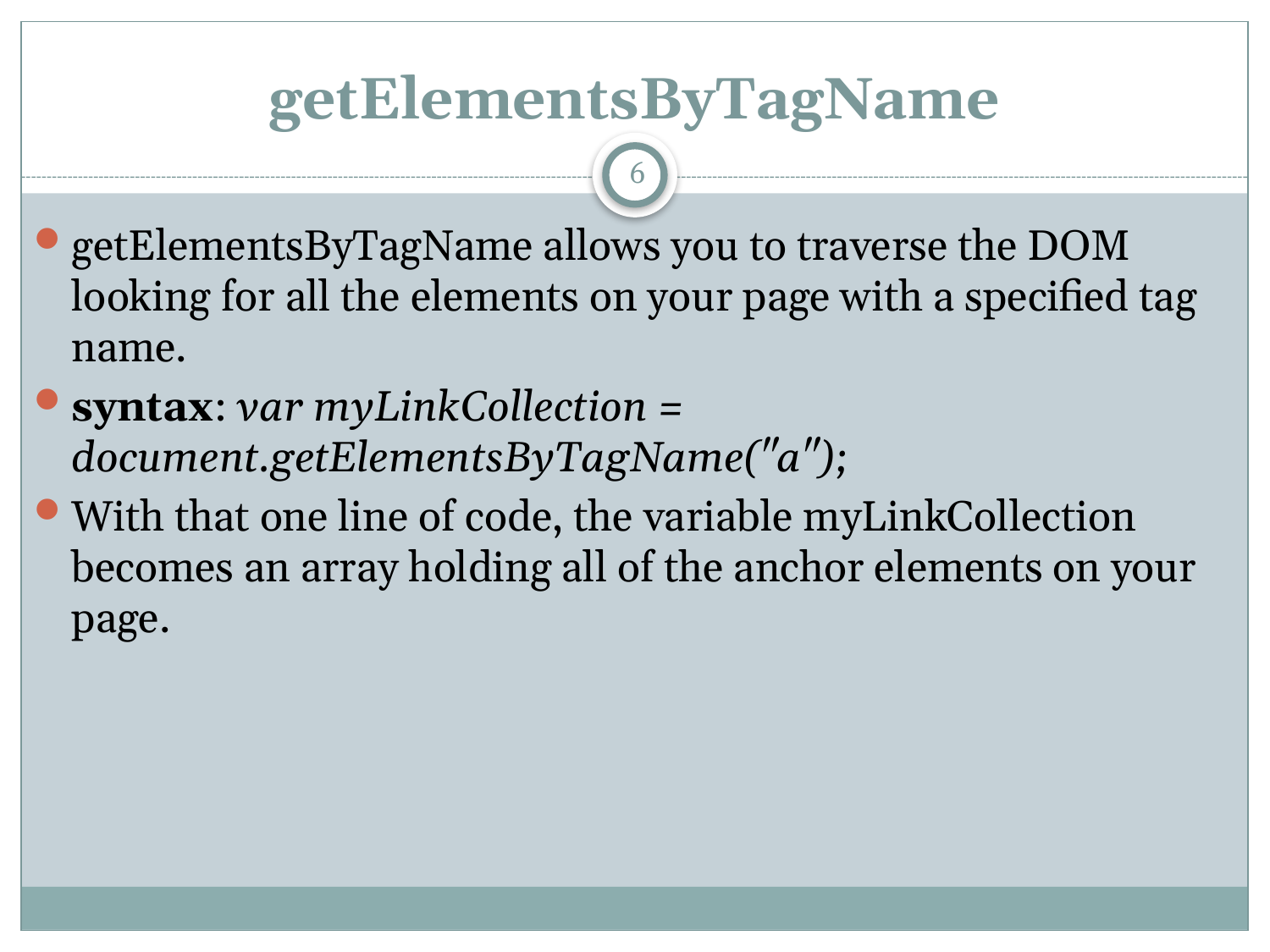

# getElementsByTagName
6
getElementsByTagName allows you to traverse the DOM looking for all the elements on your page with a specified tag name.
syntax: var myLinkCollection = document.getElementsByTagName("a");
With that one line of code, the variable myLinkCollection becomes an array holding all of the anchor elements on your page.